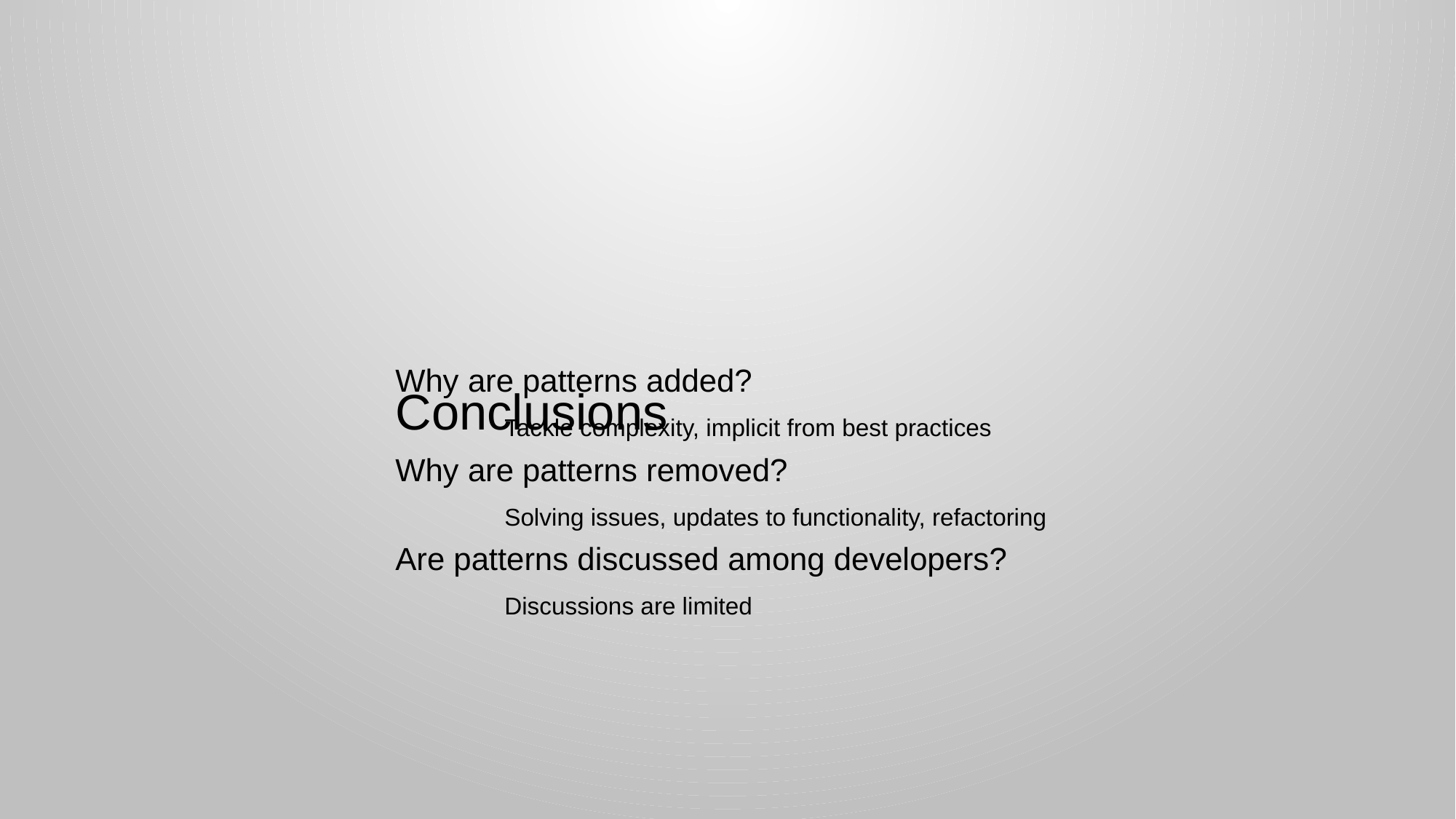

# Conclusions
Why are patterns added?
	Tackle complexity, implicit from best practices
Why are patterns removed?
	Solving issues, updates to functionality, refactoring
Are patterns discussed among developers?
	Discussions are limited